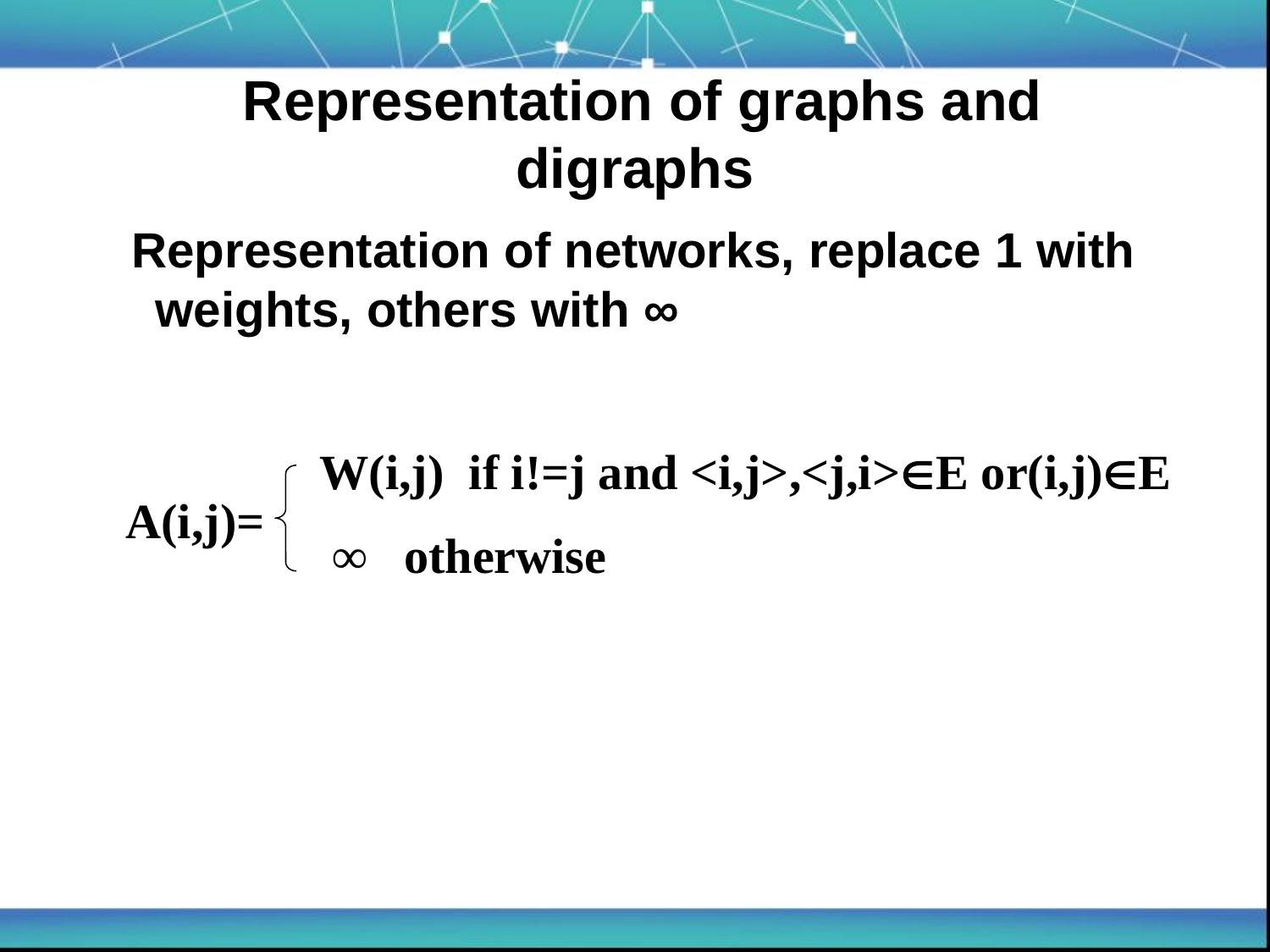

Representation of graphs and digraphs
  Representation of networks, replace 1 with weights, others with ∞
W(i,j)  if i!=j and <i,j>,<j,i>∈E or(i,j)∈E
 ∞   otherwise

  A(i,j)=